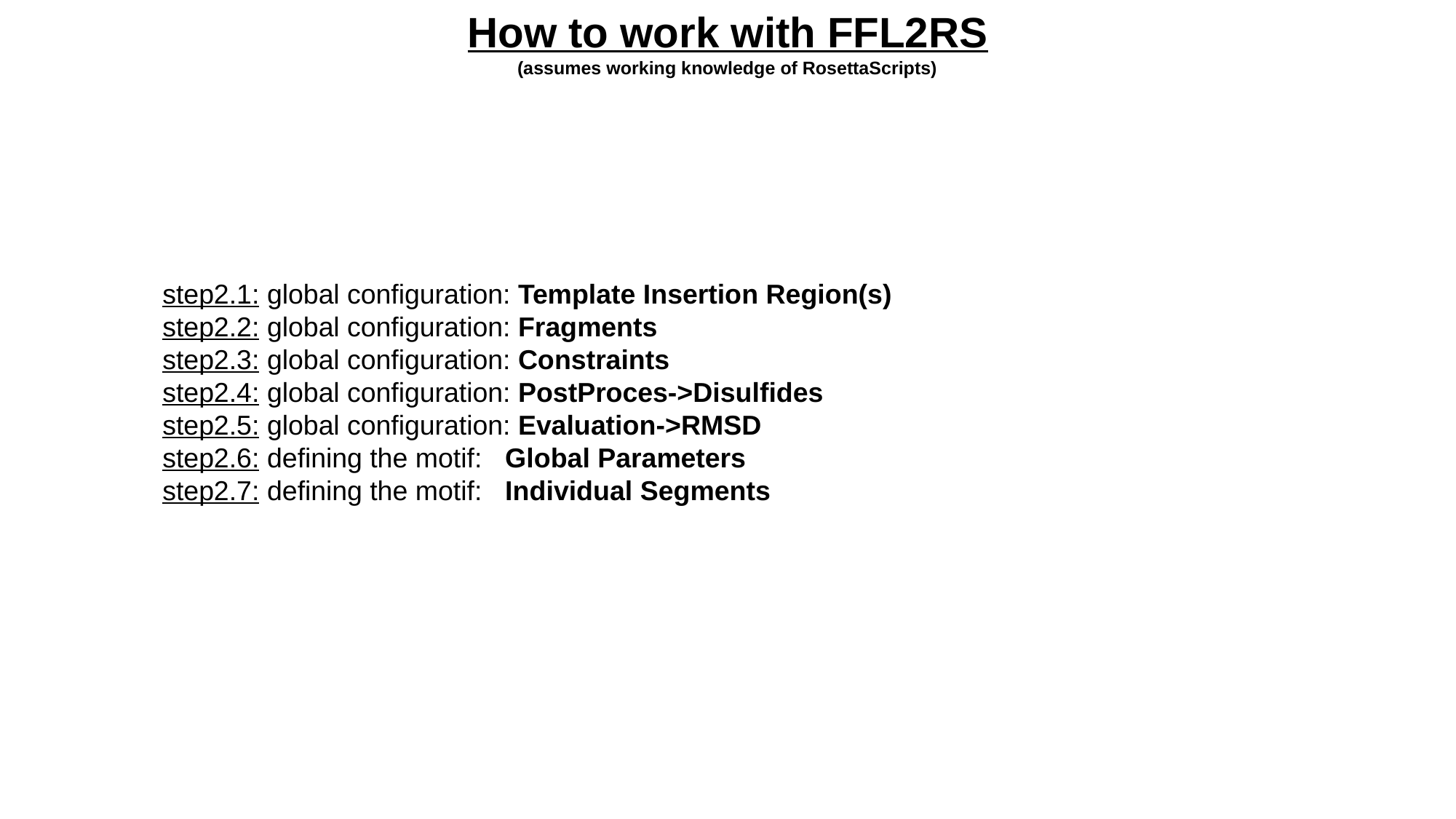

How to work with FFL2RS
(assumes working knowledge of RosettaScripts)
step2.1: global configuration: Template Insertion Region(s)
step2.2: global configuration: Fragments
step2.3: global configuration: Constraints
step2.4: global configuration: PostProces->Disulfides
step2.5: global configuration: Evaluation->RMSD
step2.6: defining the motif:   Global Parameters
step2.7: defining the motif:   Individual Segments